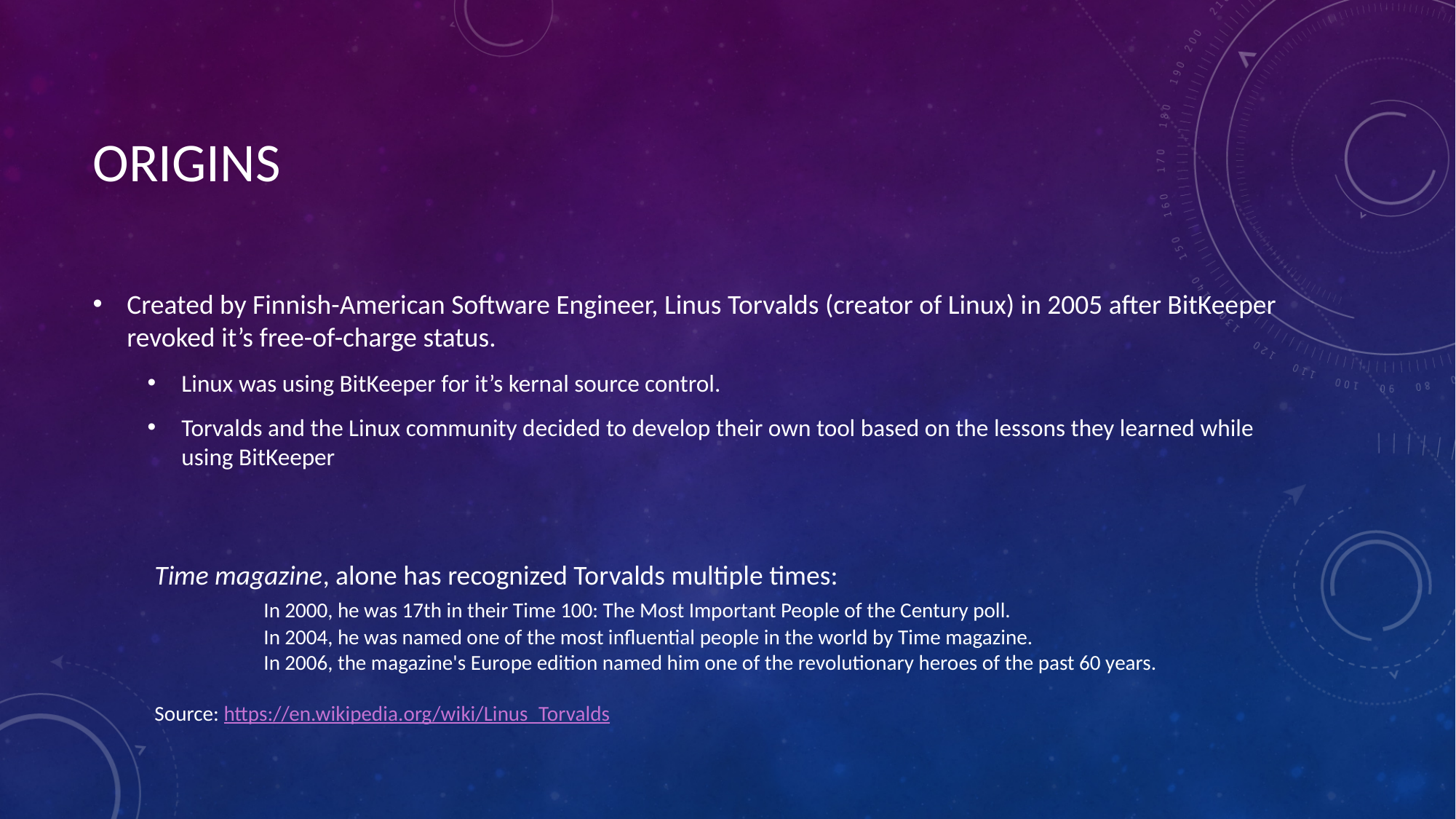

# Origins
Created by Finnish-American Software Engineer, Linus Torvalds (creator of Linux) in 2005 after BitKeeper revoked it’s free-of-charge status.
Linux was using BitKeeper for it’s kernal source control.
Torvalds and the Linux community decided to develop their own tool based on the lessons they learned while using BitKeeper
Time magazine, alone has recognized Torvalds multiple times:
	In 2000, he was 17th in their Time 100: The Most Important People of the Century poll.
	In 2004, he was named one of the most influential people in the world by Time magazine.
	In 2006, the magazine's Europe edition named him one of the revolutionary heroes of the past 60 years.

Source: https://en.wikipedia.org/wiki/Linus_Torvalds